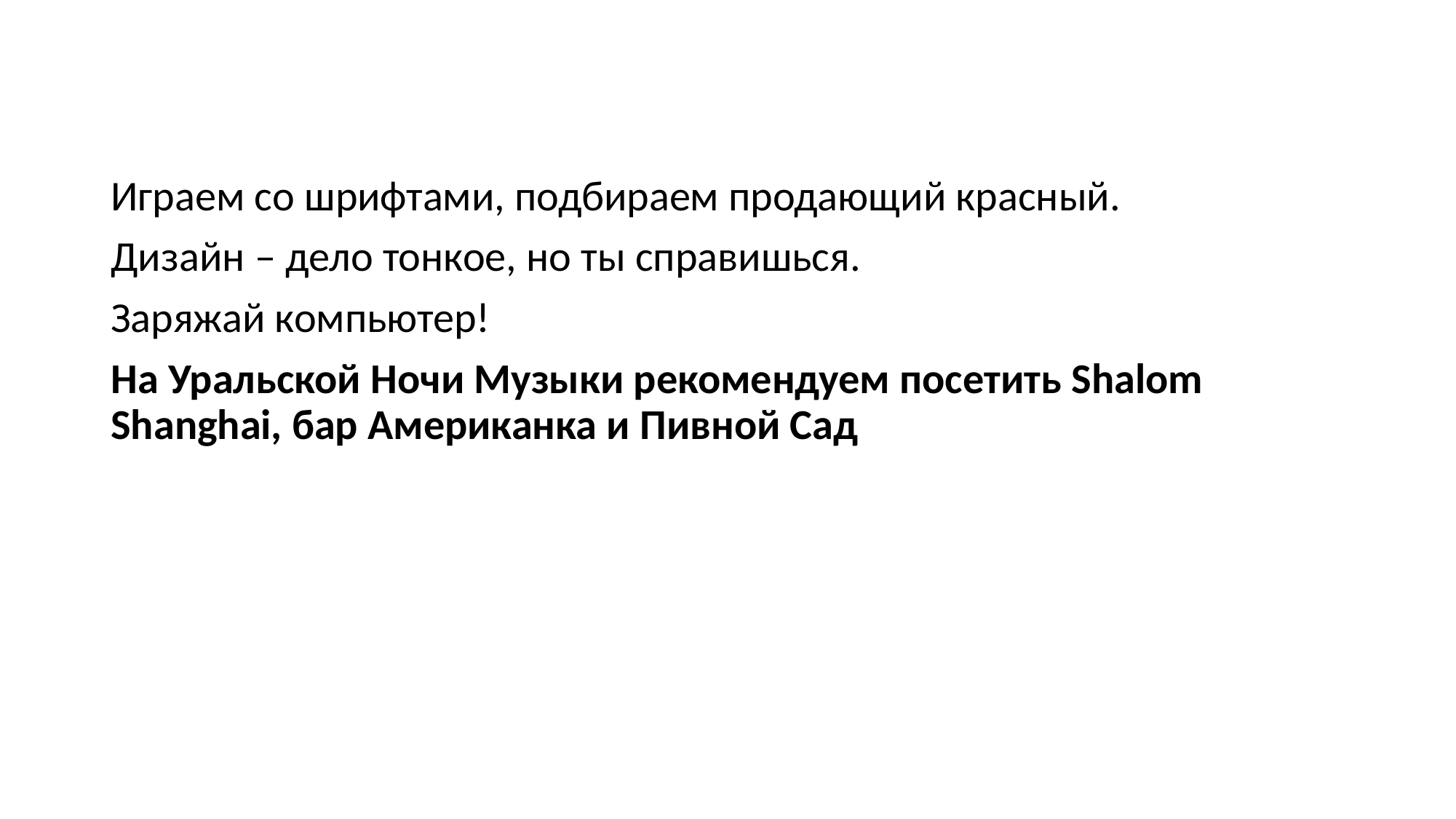

Играем со шрифтами, подбираем продающий красный.
Дизайн – дело тонкое, но ты справишься.
Заряжай компьютер!
На Уральской Ночи Музыки рекомендуем посетить Shalom Shanghai, бар Американка и Пивной Сад